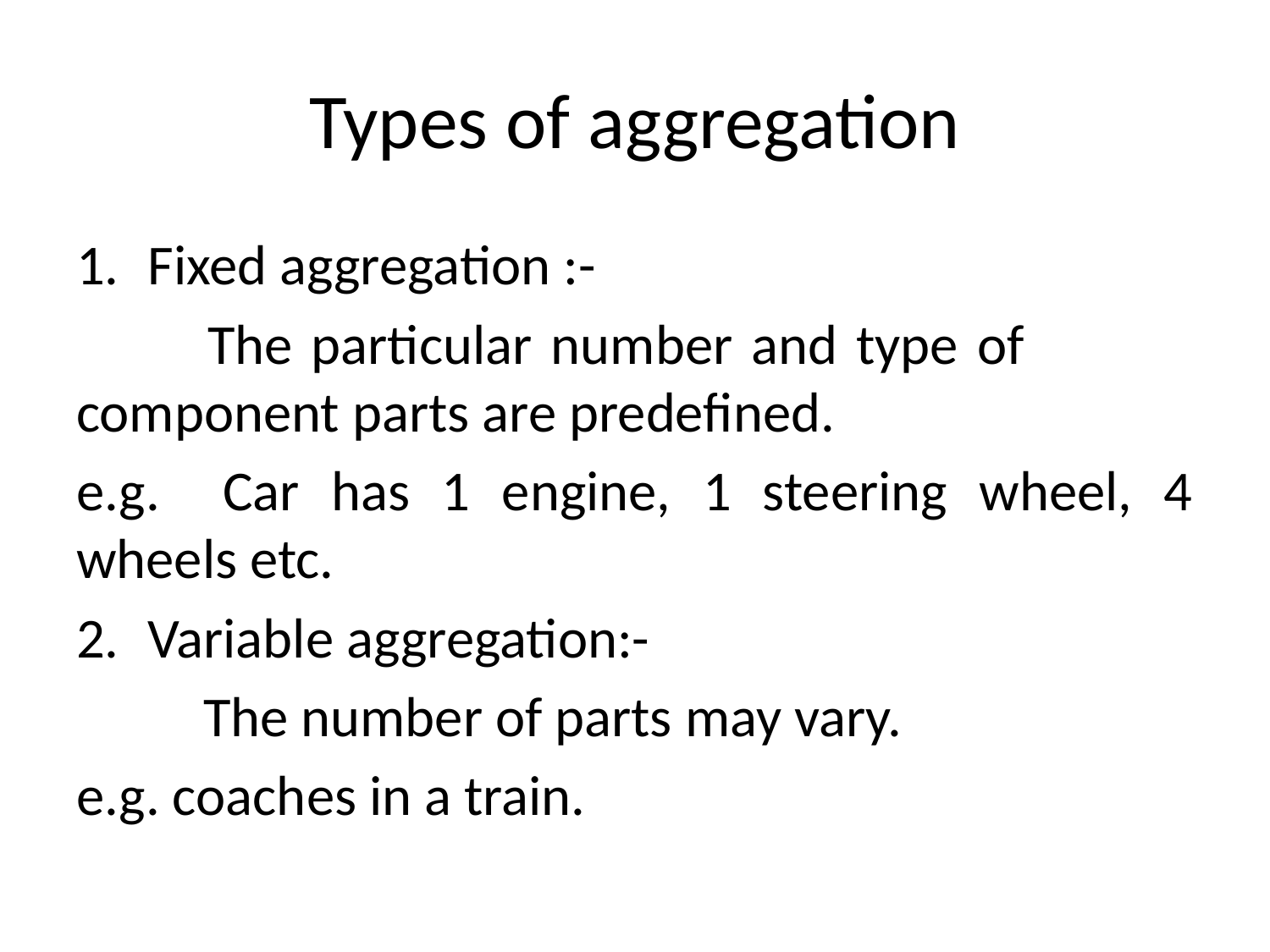

# Types of aggregation
Fixed aggregation :-
       The particular number and type of          component parts are predefined.
e.g.  Car has 1 engine, 1 steering wheel, 4 wheels etc.
Variable aggregation:-
	The number of parts may vary.
e.g. coaches in a train.